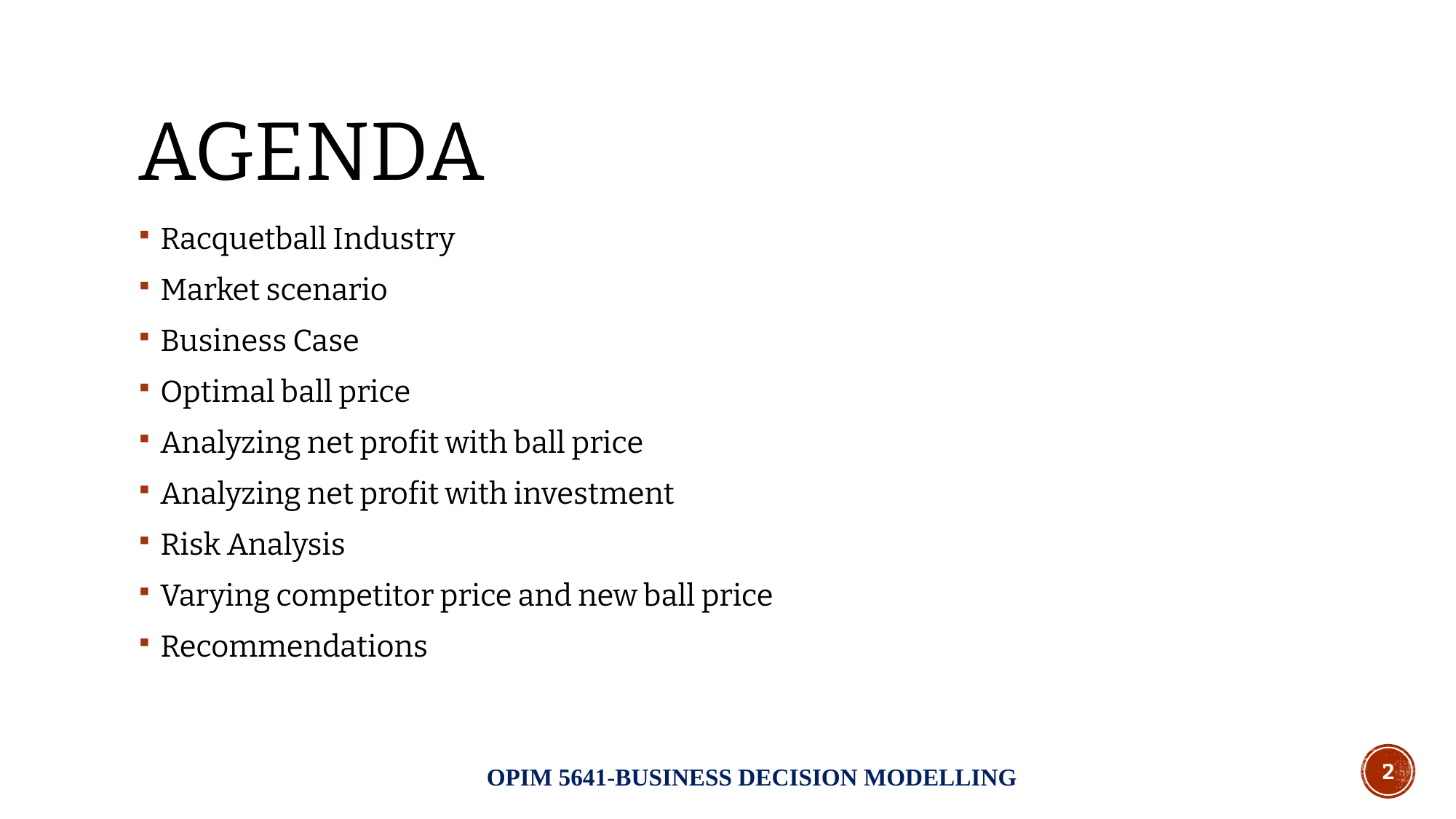

# Agenda
Racquetball Industry
Market scenario
Business Case
Optimal ball price
Analyzing net profit with ball price
Analyzing net profit with investment
Risk Analysis
Varying competitor price and new ball price
Recommendations

OPIM 5641-BUSINESS DECISION MODELLING
2